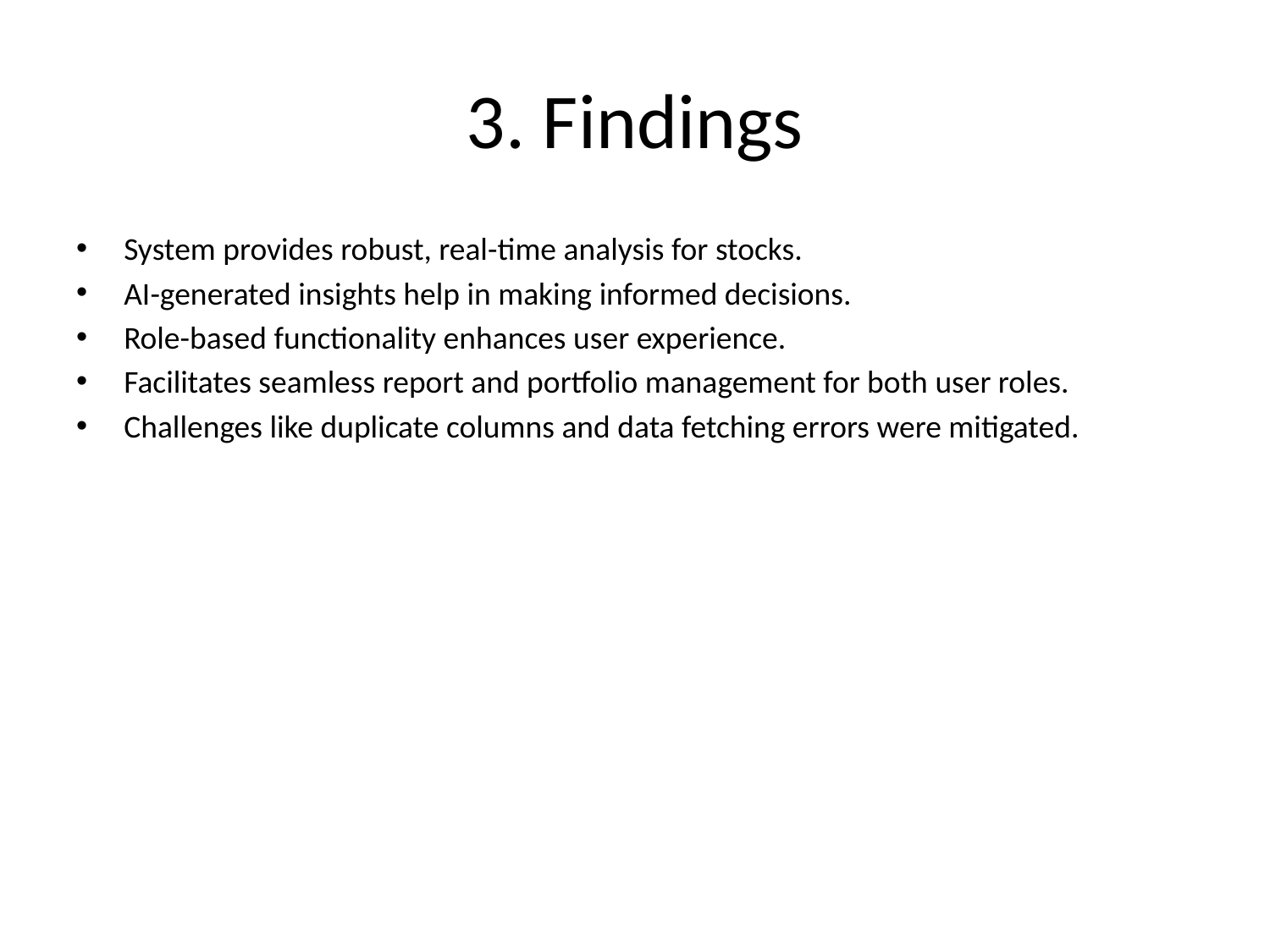

# 3. Findings
System provides robust, real-time analysis for stocks.
AI-generated insights help in making informed decisions.
Role-based functionality enhances user experience.
Facilitates seamless report and portfolio management for both user roles.
Challenges like duplicate columns and data fetching errors were mitigated.